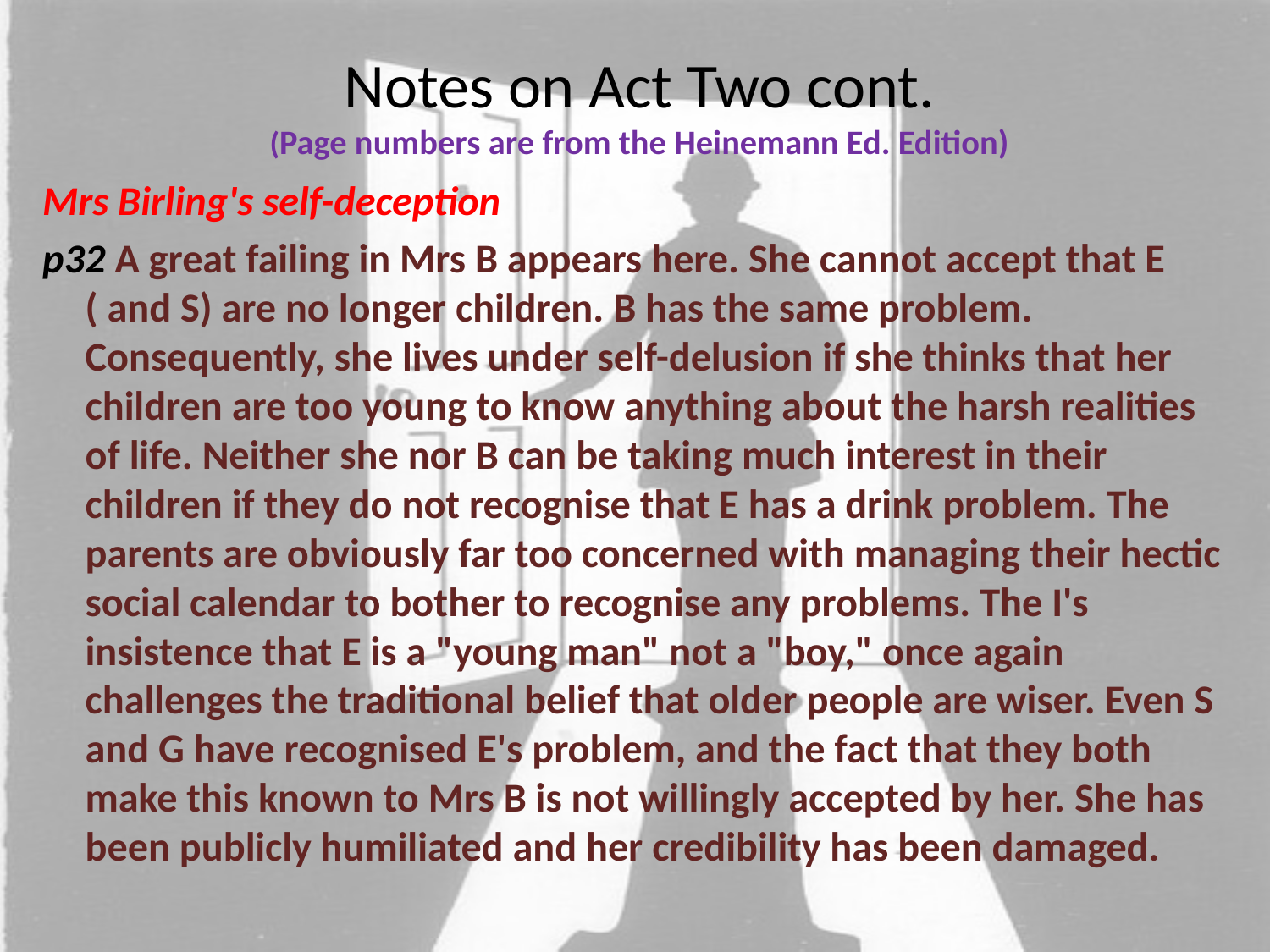

# Notes on Act Two cont. (Page numbers are from the Heinemann Ed. Edition)
Mrs Birling's self-deception
p32 A great failing in Mrs B appears here. She cannot accept that E ( and S) are no longer children. B has the same problem. Consequently, she lives under self-delusion if she thinks that her children are too young to know anything about the harsh realities of life. Neither she nor B can be taking much interest in their children if they do not recognise that E has a drink problem. The parents are obviously far too concerned with managing their hectic social calendar to bother to recognise any problems. The I's insistence that E is a "young man" not a "boy," once again challenges the traditional belief that older people are wiser. Even S and G have recognised E's problem, and the fact that they both make this known to Mrs B is not willingly accepted by her. She has been publicly humiliated and her credibility has been damaged.